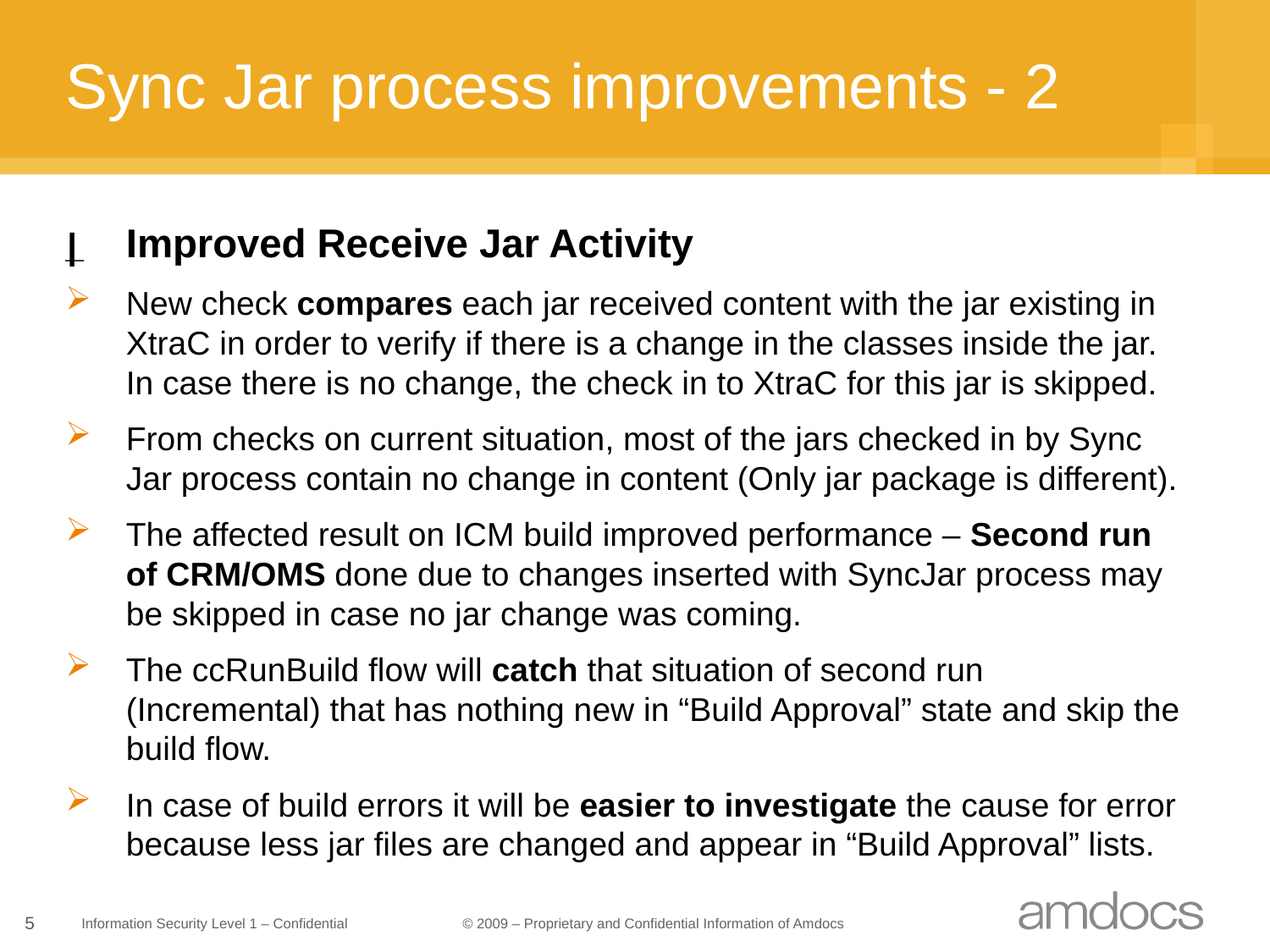

# Sync Jar process improvements - 2

I
_	Improved Receive Jar Activity
New check compares each jar received content with the jar existing in XtraC in order to verify if there is a change in the classes inside the jar. In case there is no change, the check in to XtraC for this jar is skipped.
From checks on current situation, most of the jars checked in by Sync Jar process contain no change in content (Only jar package is different).
The affected result on ICM build improved performance – Second run of CRM/OMS done due to changes inserted with SyncJar process may be skipped in case no jar change was coming.
The ccRunBuild flow will catch that situation of second run (Incremental) that has nothing new in “Build Approval” state and skip the build flow.
In case of build errors it will be easier to investigate the cause for error because less jar files are changed and appear in “Build Approval” lists.